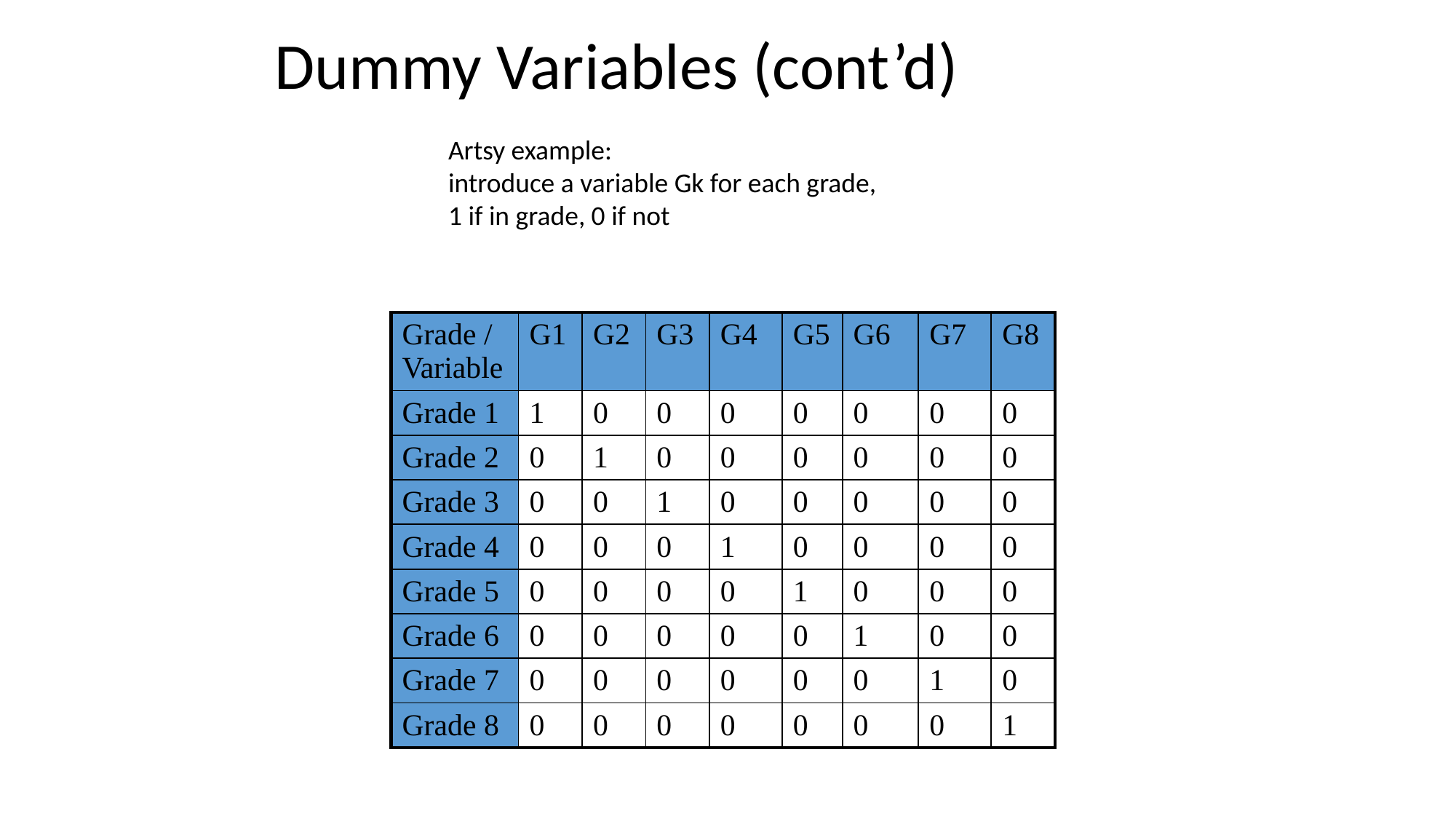

# Dummy Variables (cont’d)
Artsy example:
introduce a variable Gk for each grade,
1 if in grade, 0 if not
| Grade / Variable | G1 | G2 | G3 | G4 | G5 | G6 | G7 | G8 |
| --- | --- | --- | --- | --- | --- | --- | --- | --- |
| Grade 1 | 1 | 0 | 0 | 0 | 0 | 0 | 0 | 0 |
| Grade 2 | 0 | 1 | 0 | 0 | 0 | 0 | 0 | 0 |
| Grade 3 | 0 | 0 | 1 | 0 | 0 | 0 | 0 | 0 |
| Grade 4 | 0 | 0 | 0 | 1 | 0 | 0 | 0 | 0 |
| Grade 5 | 0 | 0 | 0 | 0 | 1 | 0 | 0 | 0 |
| Grade 6 | 0 | 0 | 0 | 0 | 0 | 1 | 0 | 0 |
| Grade 7 | 0 | 0 | 0 | 0 | 0 | 0 | 1 | 0 |
| Grade 8 | 0 | 0 | 0 | 0 | 0 | 0 | 0 | 1 |